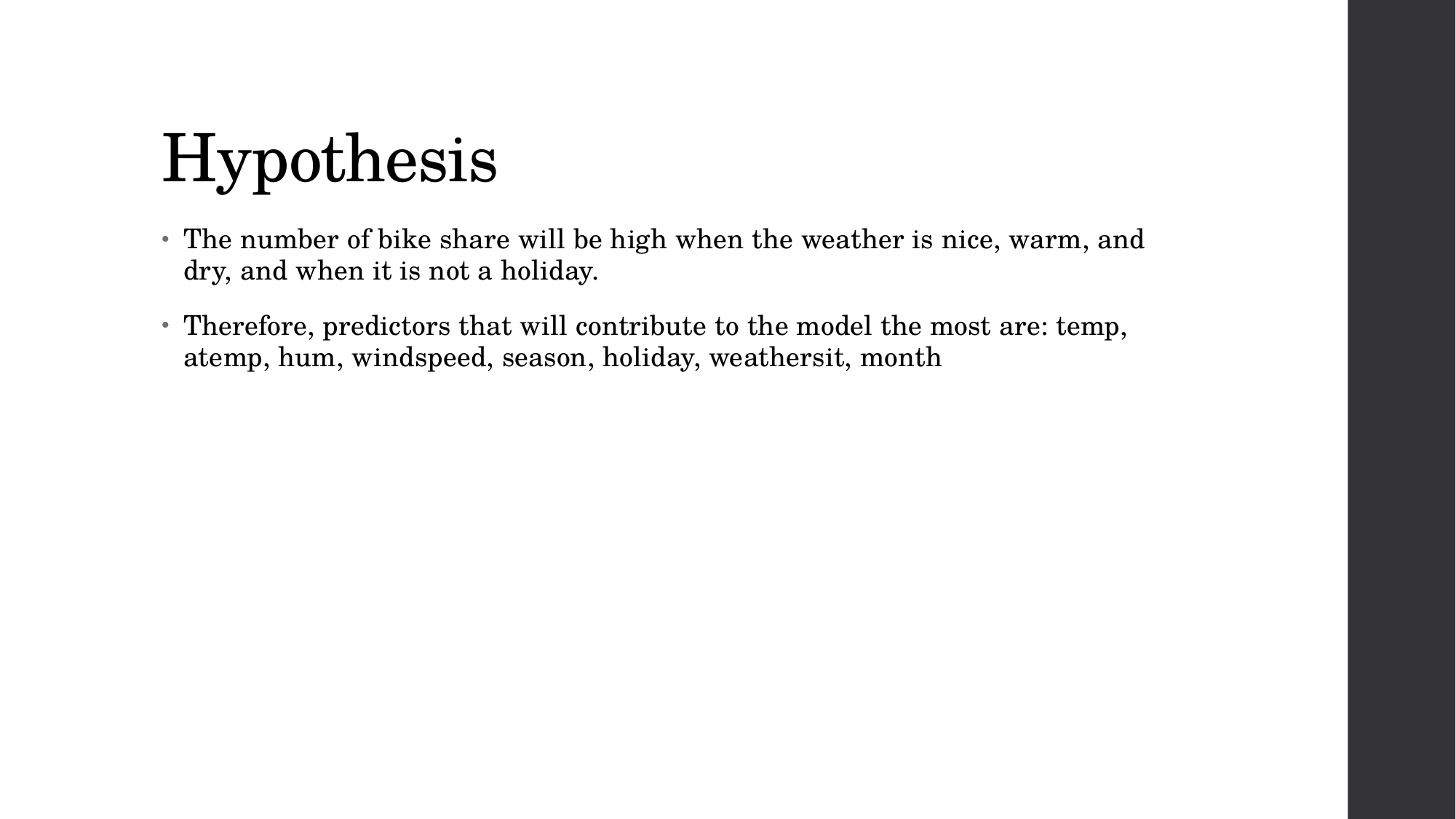

# Hypothesis
The number of bike share will be high when the weather is nice, warm, and dry, and when it is not a holiday.
Therefore, predictors that will contribute to the model the most are: temp, atemp, hum, windspeed, season, holiday, weathersit, month